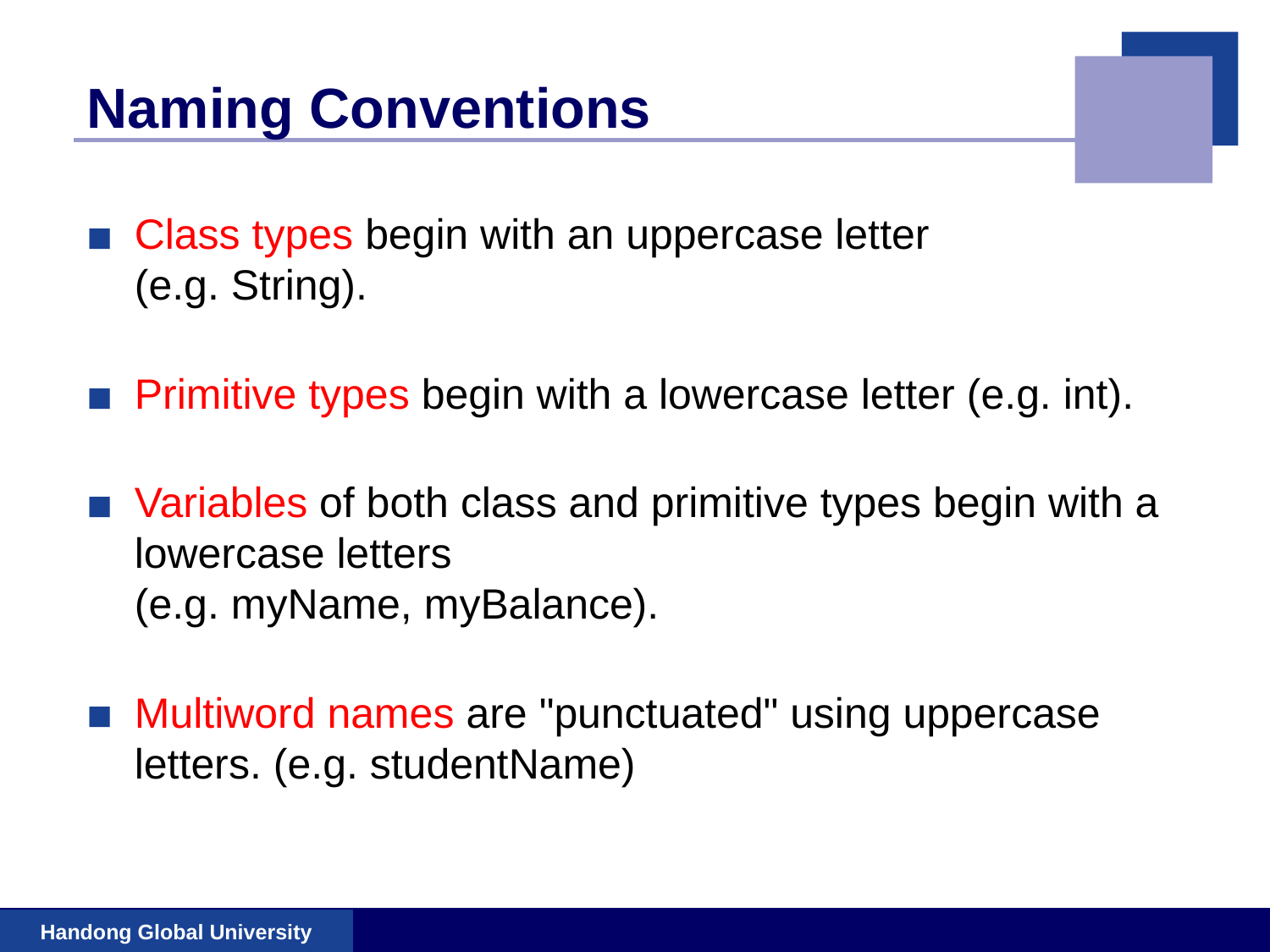

# Naming Conventions
Class types begin with an uppercase letter
(e.g. String).

Primitive types begin with a lowercase letter (e.g. int).

Variables of both class and primitive types begin with a lowercase letters
(e.g. myName, myBalance).

Multiword names are "punctuated" using uppercase letters. (e.g. studentName)